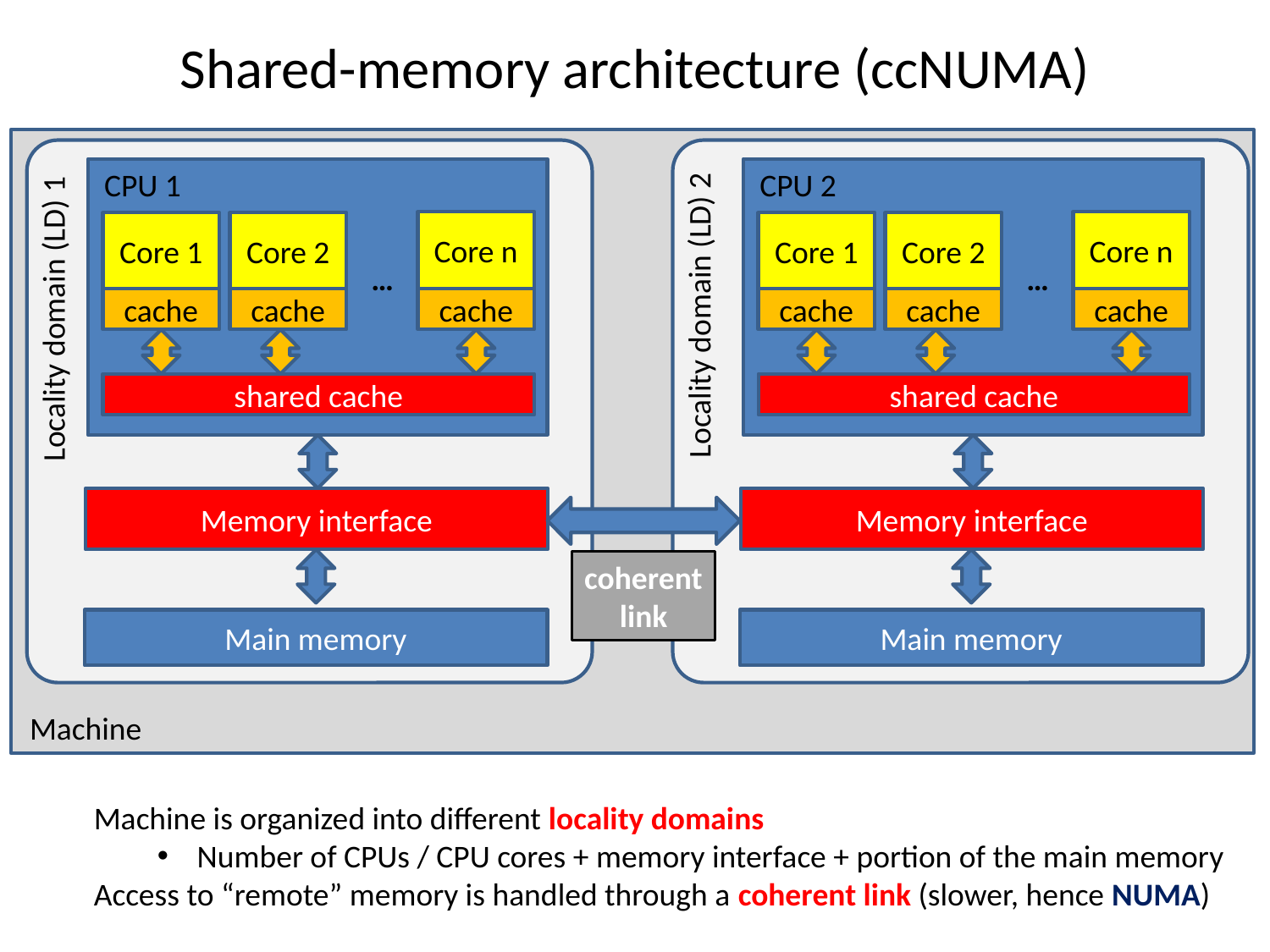

# Shared-memory architecture (ccNUMA)

CPU 1
Core n
Core 2
Core 1
…
cache
cache
cache

shared cache

CPU 2
Core n
Core 2
Core 1
…
cache
cache
cache

shared cache
Locality domain (LD) 2
Locality domain (LD) 1

Memory interface
Memory interface

coherent
link
Main memory
Main memory
Machine
Machine is organized into different locality domains
Number of CPUs / CPU cores + memory interface + portion of the main memory
Access to “remote” memory is handled through a coherent link (slower, hence NUMA)